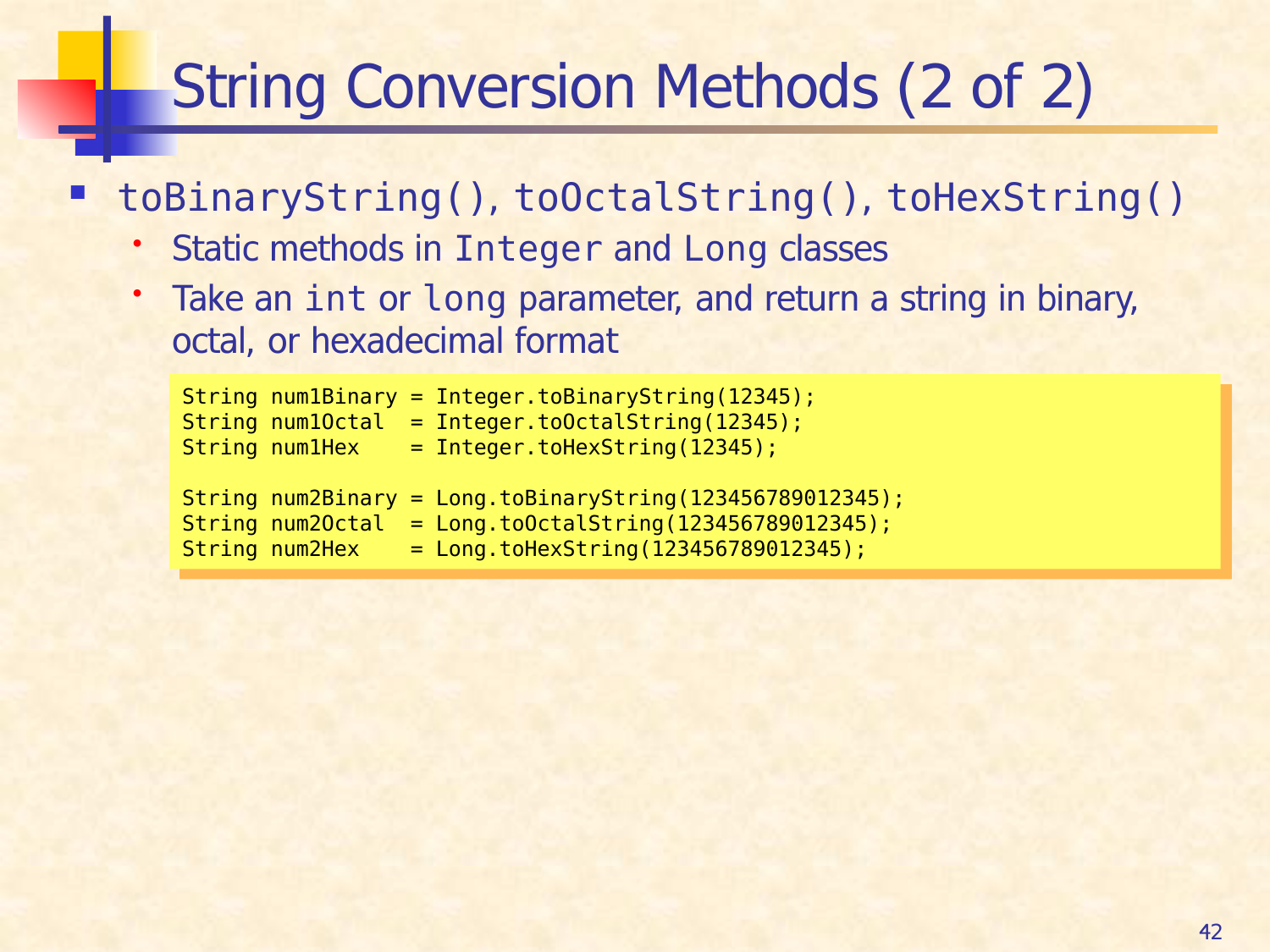

# String Conversion Methods (2 of 2)
toBinaryString(), toOctalString(), toHexString()
Static methods in Integer and Long classes
Take an int or long parameter, and return a string in binary, octal, or hexadecimal format
String num1Binary = Integer.toBinaryString(12345);
String num1Octal  = Integer.toOctalString(12345);
String num1Hex    = Integer.toHexString(12345);

String num2Binary = Long.toBinaryString(123456789012345);
String num2Octal  = Long.toOctalString(123456789012345);
String num2Hex    = Long.toHexString(123456789012345);
42